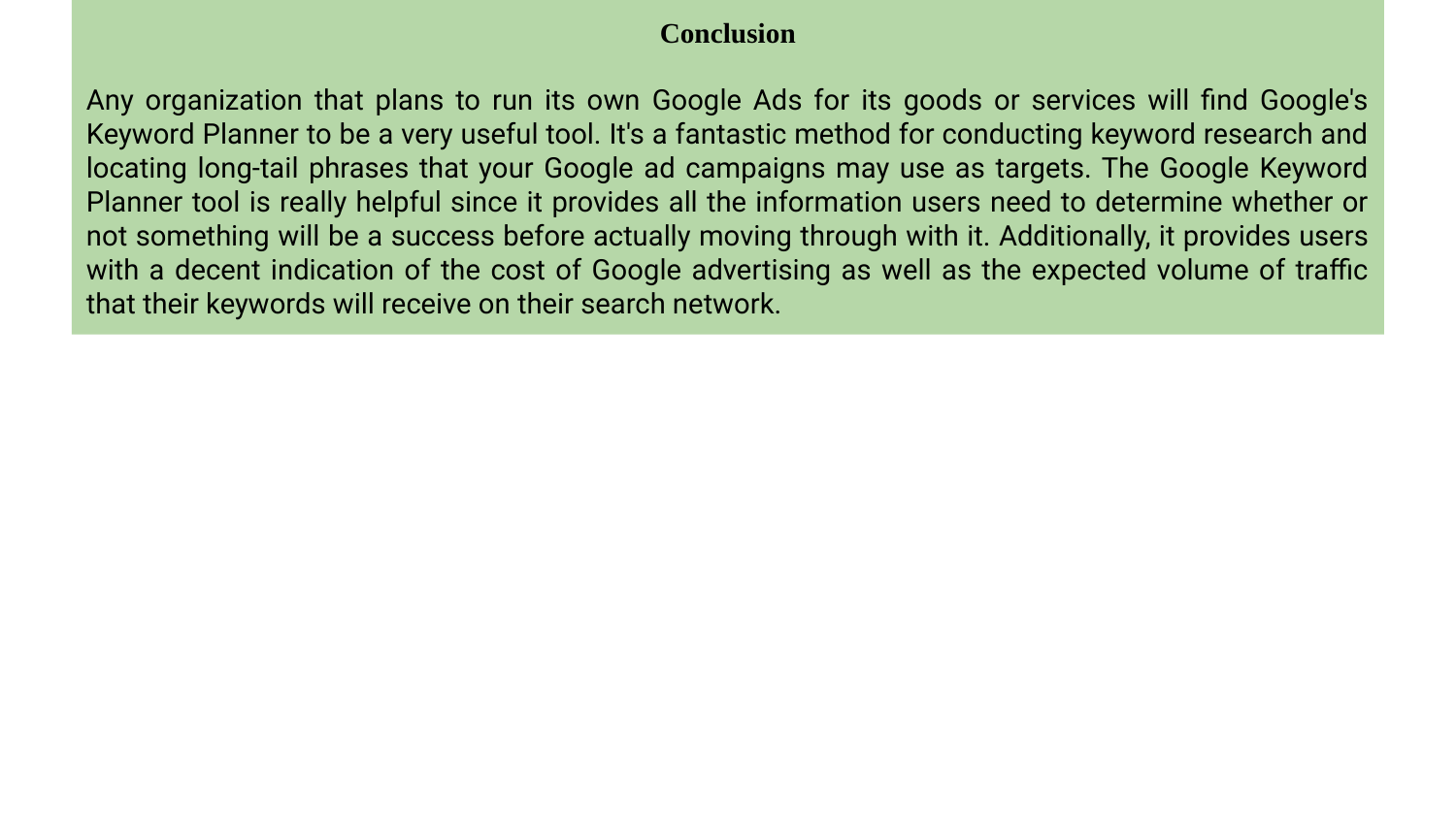

Conclusion

Any organization that plans to run its own Google Ads for its goods or services will find Google's Keyword Planner to be a very useful tool. It's a fantastic method for conducting keyword research and locating long-tail phrases that your Google ad campaigns may use as targets. The Google Keyword Planner tool is really helpful since it provides all the information users need to determine whether or not something will be a success before actually moving through with it. Additionally, it provides users with a decent indication of the cost of Google advertising as well as the expected volume of traffic that their keywords will receive on their search network.